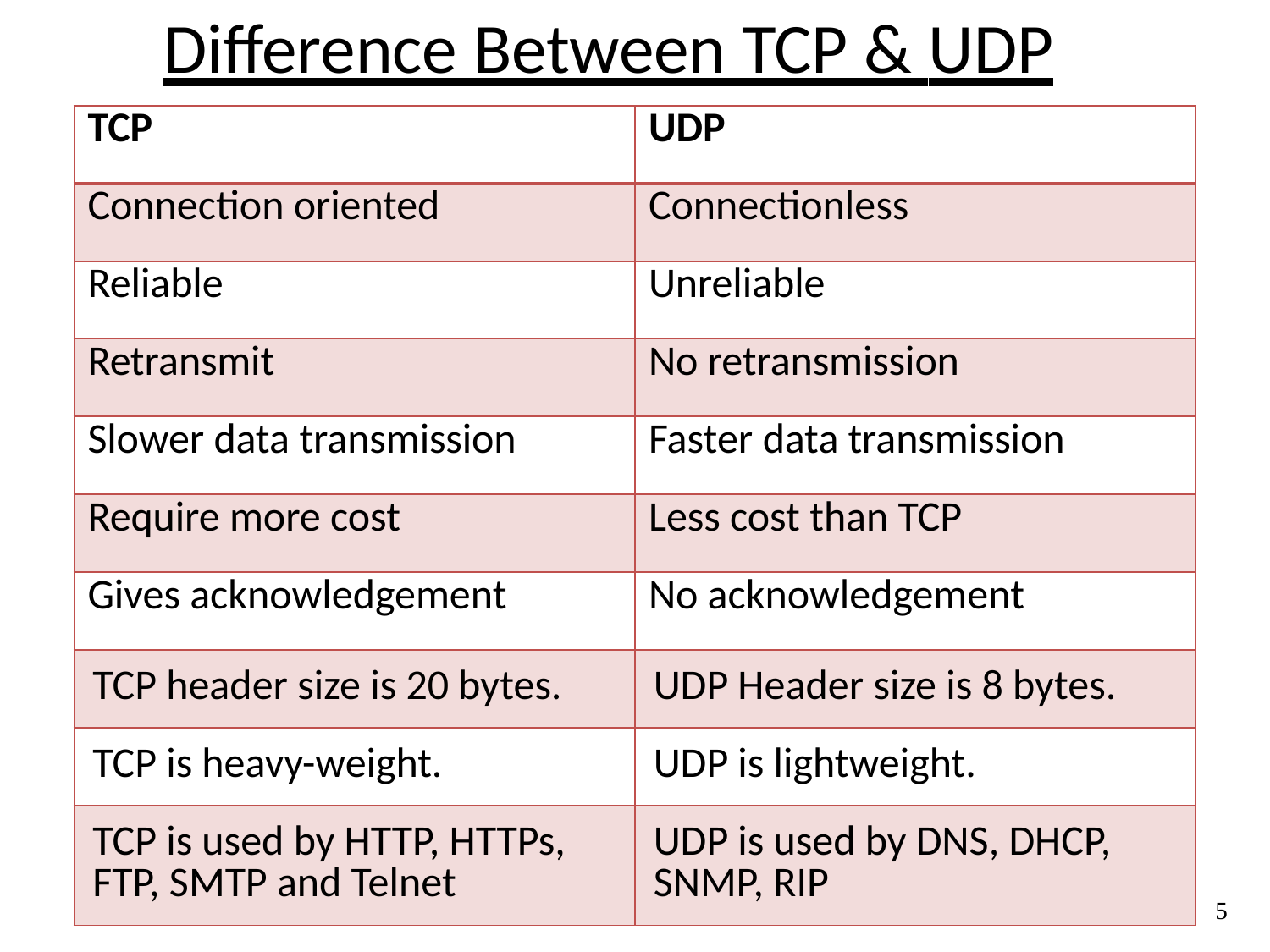

# Difference Between TCP & UDP
| TCP | UDP |
| --- | --- |
| Connection oriented | Connectionless |
| Reliable | Unreliable |
| Retransmit | No retransmission |
| Slower data transmission | Faster data transmission |
| Require more cost | Less cost than TCP |
| Gives acknowledgement | No acknowledgement |
| TCP header size is 20 bytes. | UDP Header size is 8 bytes. |
| TCP is heavy-weight. | UDP is lightweight. |
| TCP is used by HTTP, HTTPs, FTP, SMTP and Telnet | UDP is used by DNS, DHCP, SNMP, RIP |
5